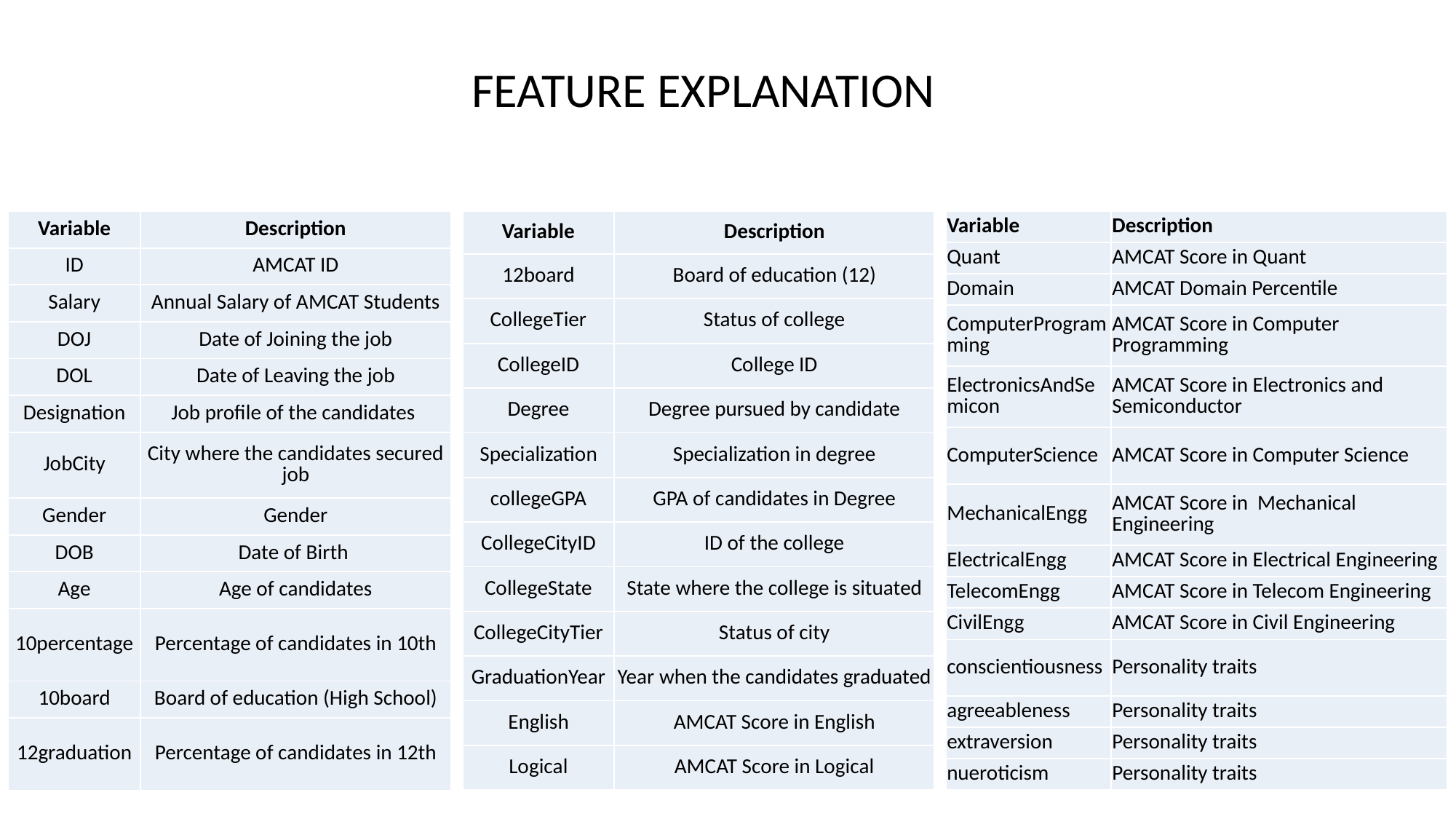

# FEATURE EXPLANATION
| Variable | Description |
| --- | --- |
| ID | AMCAT ID |
| Salary | Annual Salary of AMCAT Students |
| DOJ | Date of Joining the job |
| DOL | Date of Leaving the job |
| Designation | Job profile of the candidates |
| JobCity | City where the candidates secured job |
| Gender | Gender |
| DOB | Date of Birth |
| Age | Age of candidates |
| 10percentage | Percentage of candidates in 10th |
| 10board | Board of education (High School) |
| 12graduation | Percentage of candidates in 12th |
| Variable | Description |
| --- | --- |
| Quant | AMCAT Score in Quant |
| Domain | AMCAT Domain Percentile |
| ComputerProgramming | AMCAT Score in Computer Programming |
| ElectronicsAndSemicon | AMCAT Score in Electronics and Semiconductor |
| ComputerScience | AMCAT Score in Computer Science |
| MechanicalEngg | AMCAT Score in Mechanical Engineering |
| ElectricalEngg | AMCAT Score in Electrical Engineering |
| TelecomEngg | AMCAT Score in Telecom Engineering |
| CivilEngg | AMCAT Score in Civil Engineering |
| conscientiousness | Personality traits |
| agreeableness | Personality traits |
| extraversion | Personality traits |
| nueroticism | Personality traits |
| Variable | Description |
| --- | --- |
| 12board | Board of education (12) |
| CollegeTier | Status of college |
| CollegeID | College ID |
| Degree | Degree pursued by candidate |
| Specialization | Specialization in degree |
| collegeGPA | GPA of candidates in Degree |
| CollegeCityID | ID of the college |
| CollegeState | State where the college is situated |
| CollegeCityTier | Status of city |
| GraduationYear | Year when the candidates graduated |
| English | AMCAT Score in English |
| Logical | AMCAT Score in Logical |